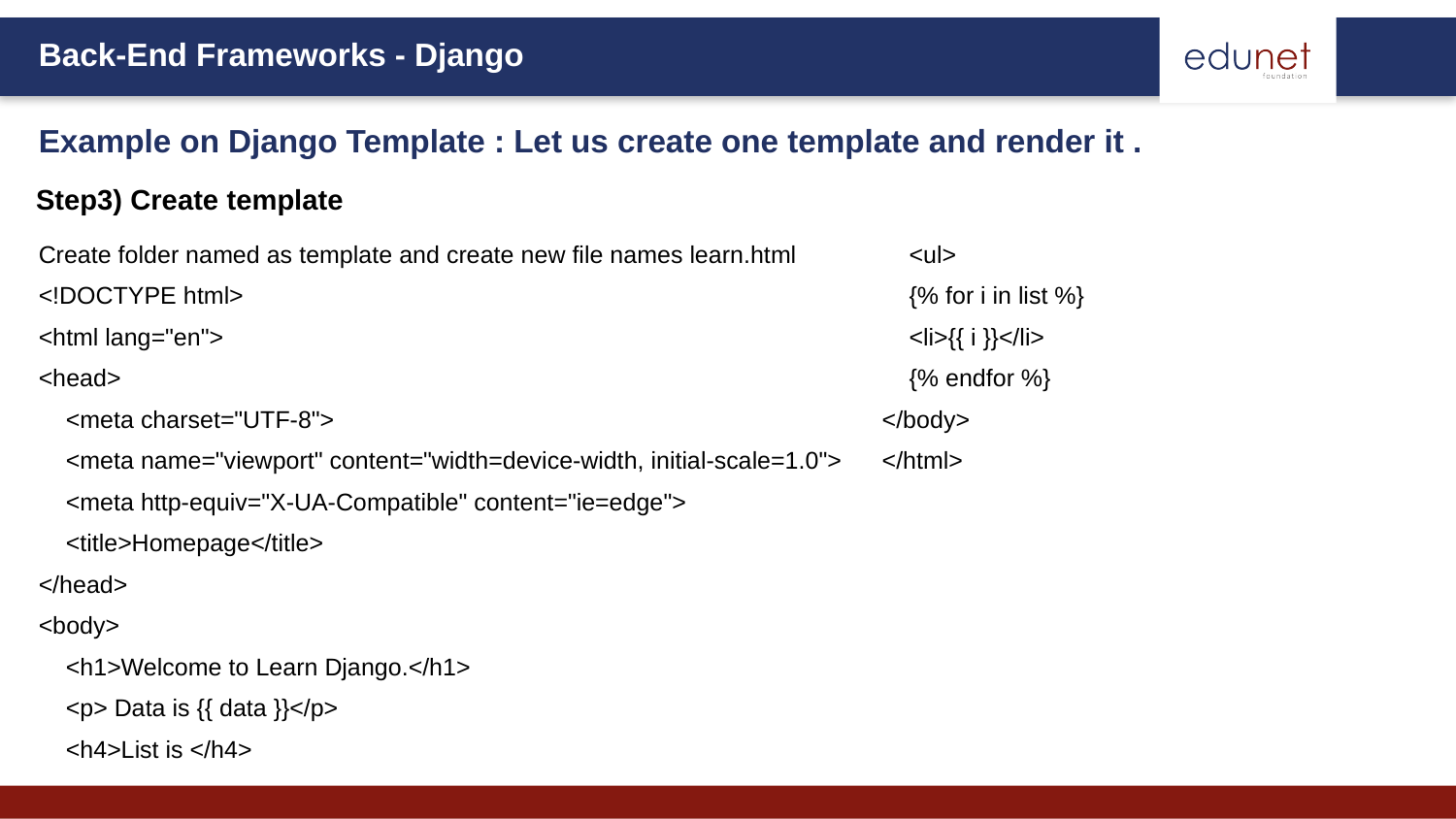

Example on Django Template : Let us create one template and render it .
Step3) Create template
Create folder named as template and create new file names learn.html
<!DOCTYPE html>
<html lang="en">
<head>
    <meta charset="UTF-8">
    <meta name="viewport" content="width=device-width, initial-scale=1.0">
    <meta http-equiv="X-UA-Compatible" content="ie=edge">
    <title>Homepage</title>
</head>
<body>
    <h1>Welcome to Learn Django.</h1>
    <p> Data is {{ data }}</p>
    <h4>List is </h4>
    <ul>
    {% for i in list %}
    <li>{{ i }}</li>
    {% endfor %}
</body>
</html>